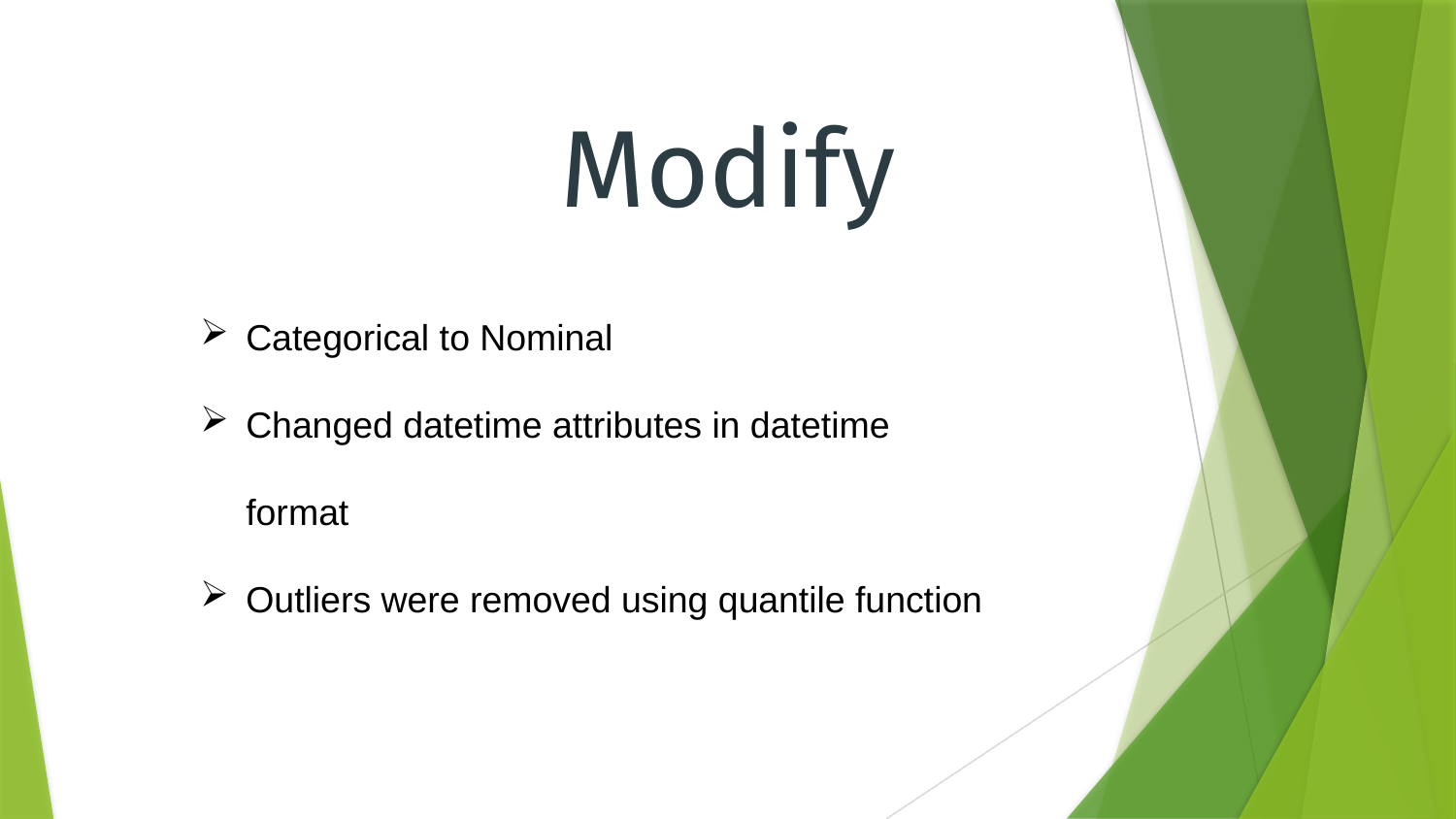

# Modify

Categorical to Nominal
Changed datetime attributes in datetime format
Outliers were removed using quantile function